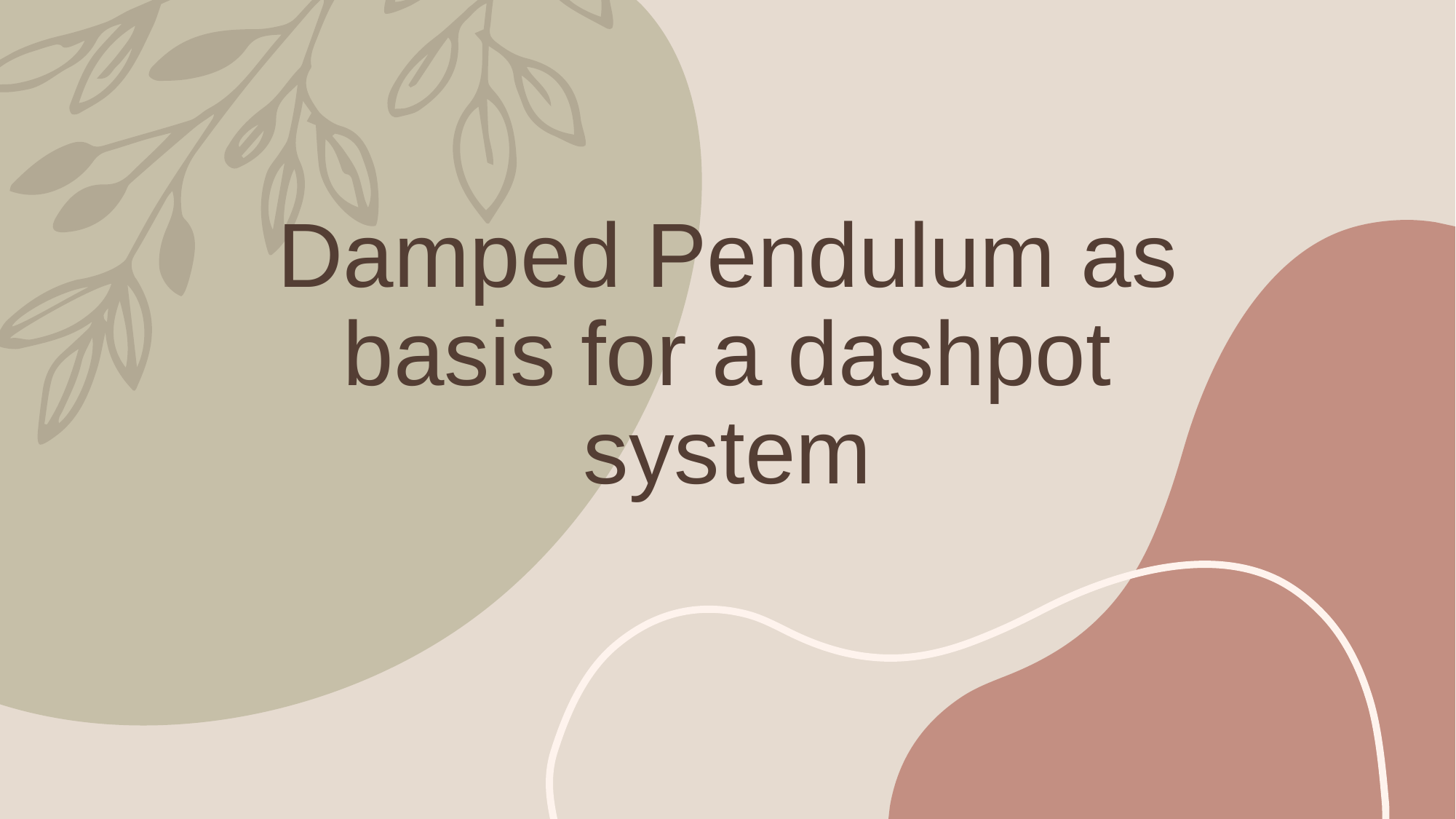

# Damped Pendulum as basis for a dashpot system